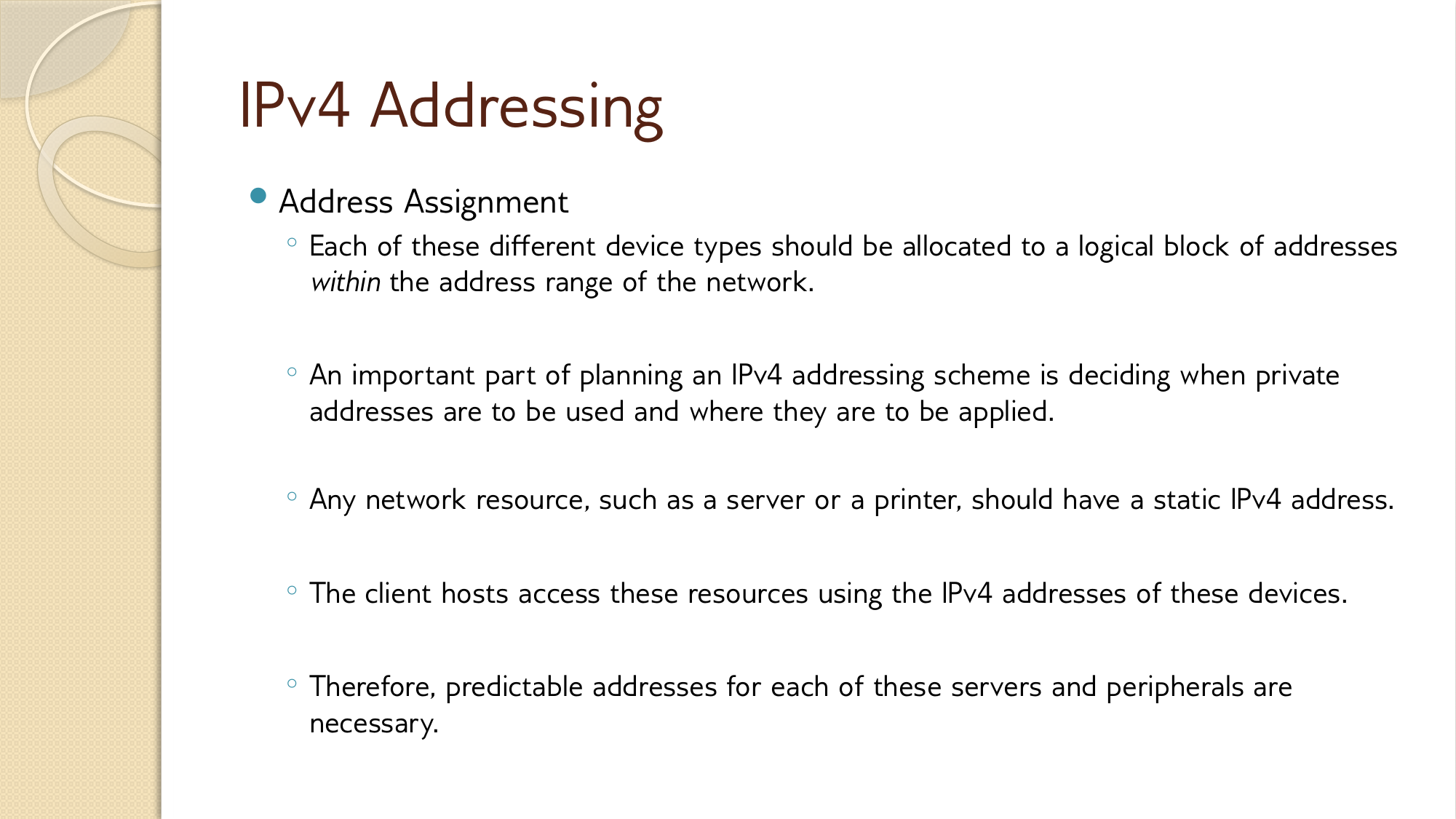

# IPv4 Addressing
Address Assignment
Each of these different device types should be allocated to a logical block of addresses within the address range of the network.

An important part of planning an IPv4 addressing scheme is deciding when private addresses are to be used and where they are to be applied.

Any network resource, such as a server or a printer, should have a static IPv4 address.

The client hosts access these resources using the IPv4 addresses of these devices.

Therefore, predictable addresses for each of these servers and peripherals are necessary.